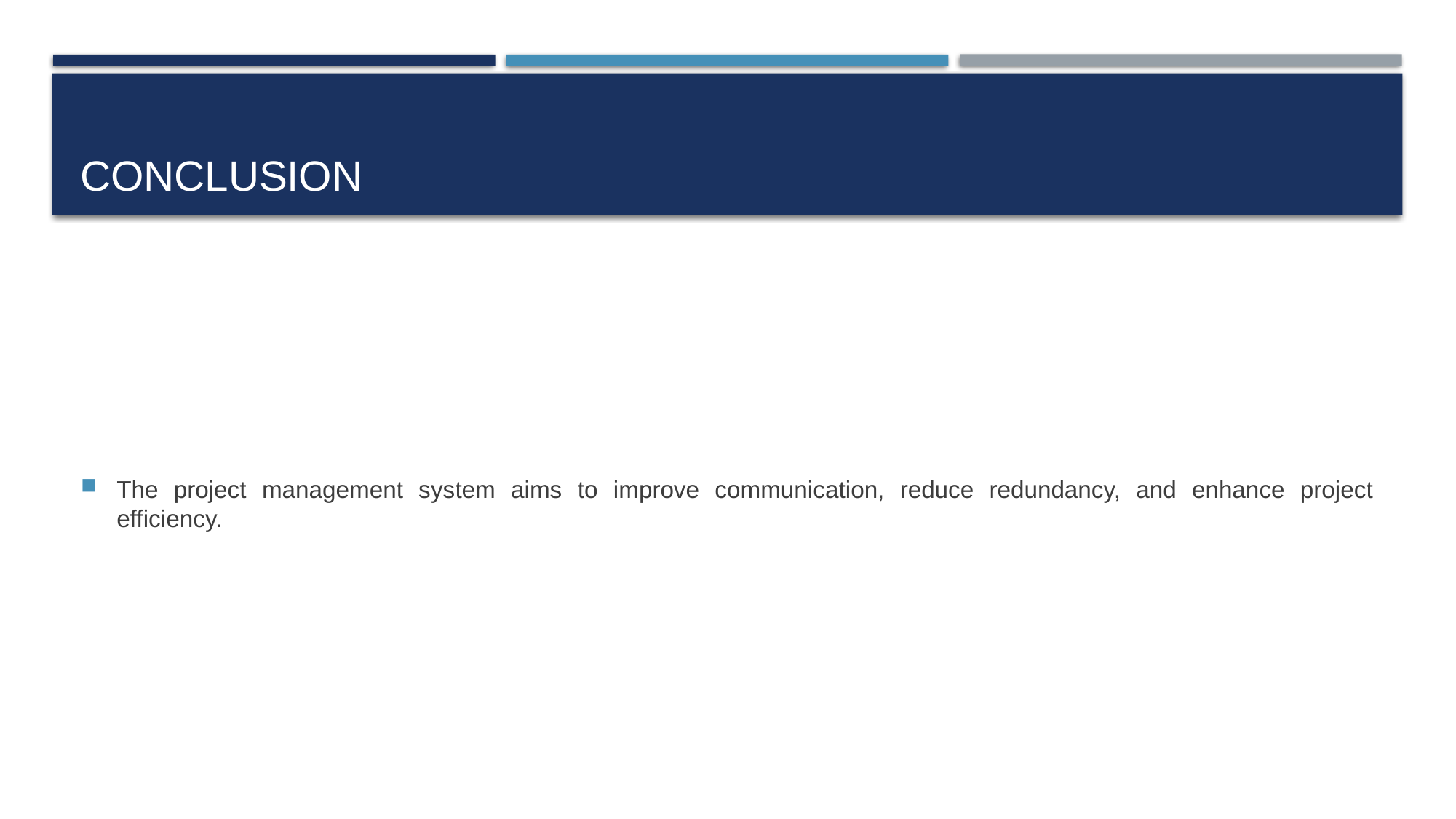

# Conclusion

The project management system aims to improve communication, reduce redundancy, and enhance project efficiency.